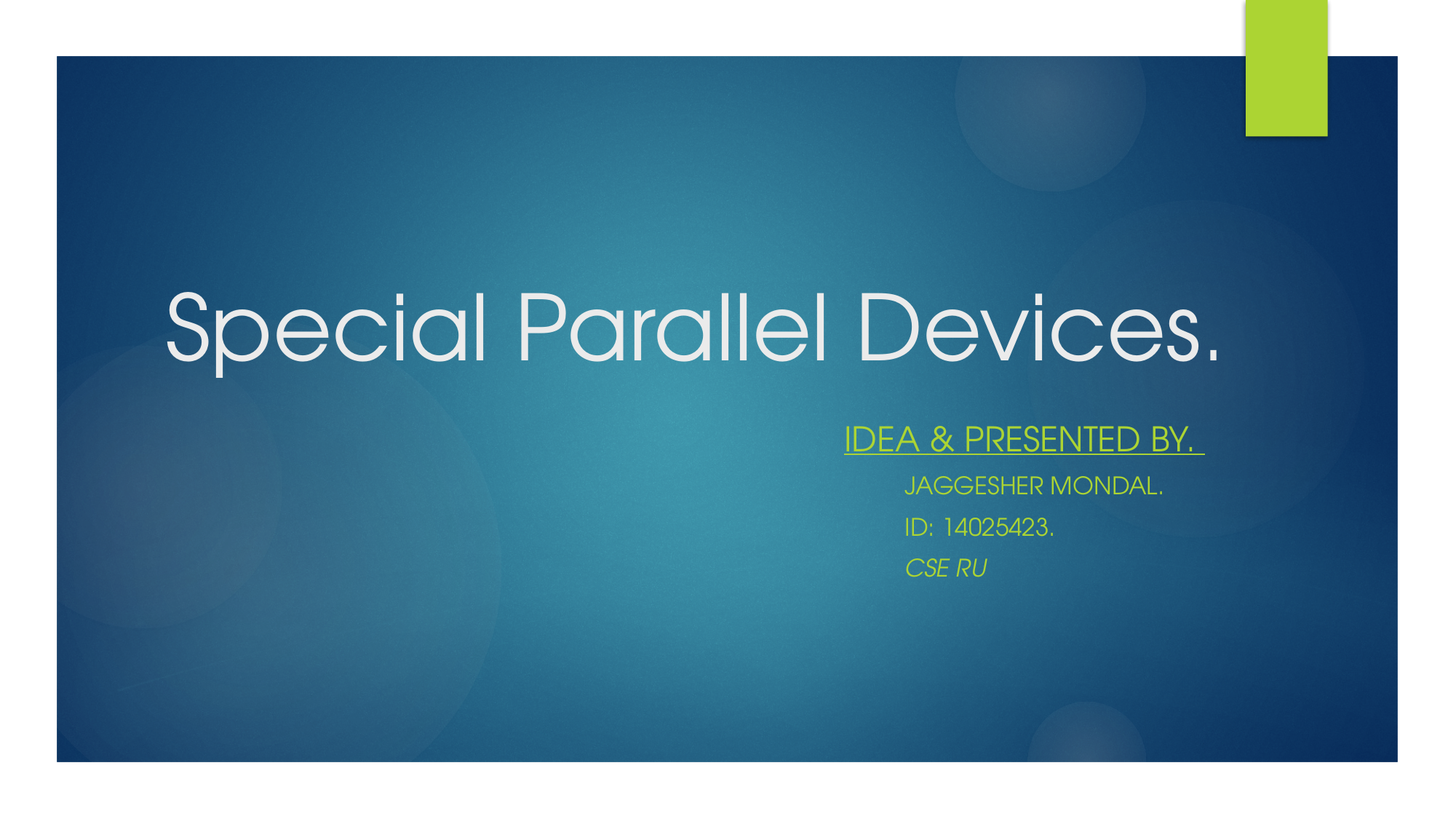

# Special Parallel Devices.
IDEA & Presented By.
         Jaggesher Mondal.
         ID: 14025423.
         CSE RU